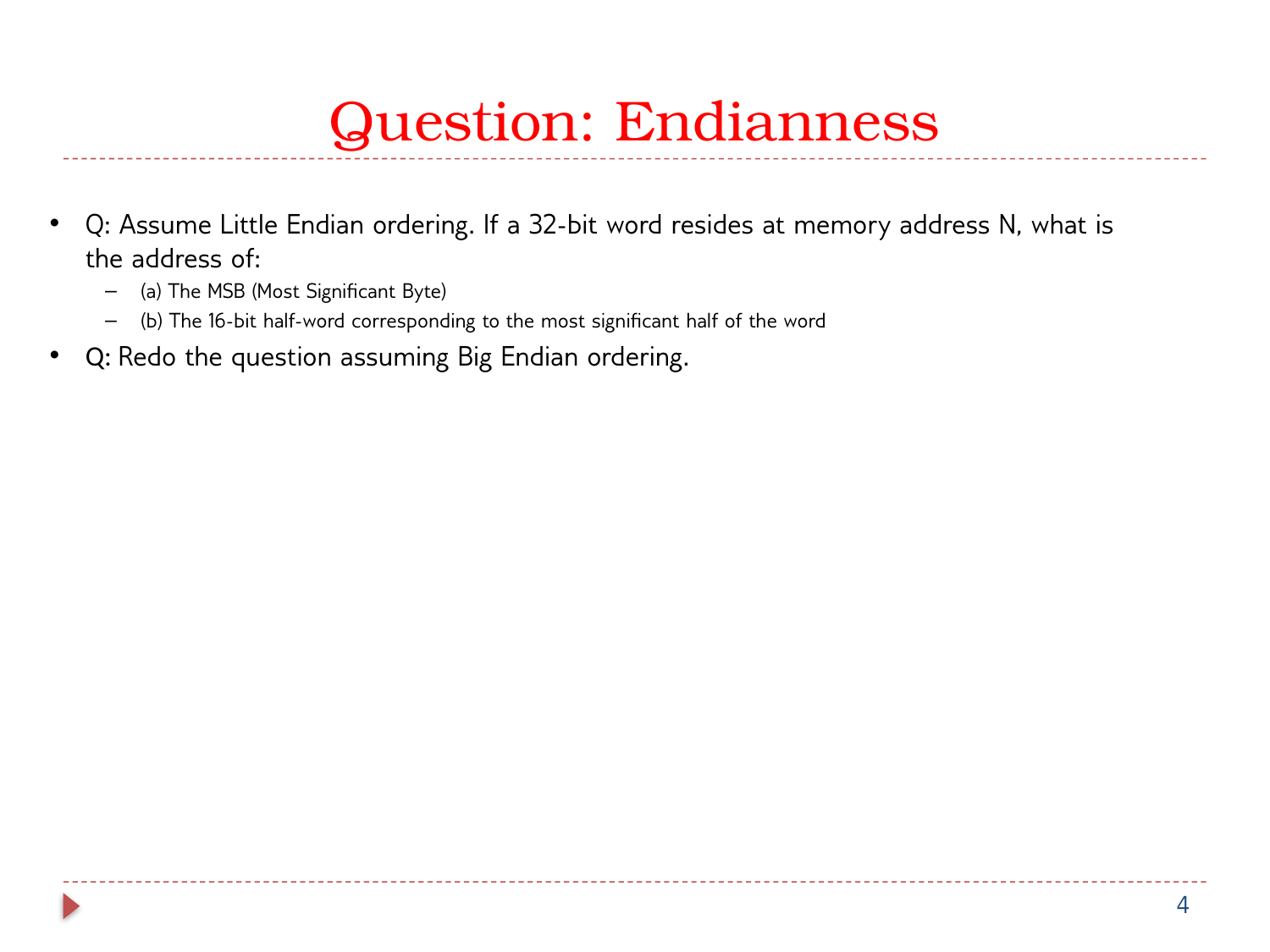

4
# Question: Endianness
Q: Assume Little Endian ordering. If a 32-bit word resides at memory address N, what is the address of:
(a) The MSB (Most Significant Byte)
(b) The 16-bit half-word corresponding to the most significant half of the word
Q: Redo the question assuming Big Endian ordering.